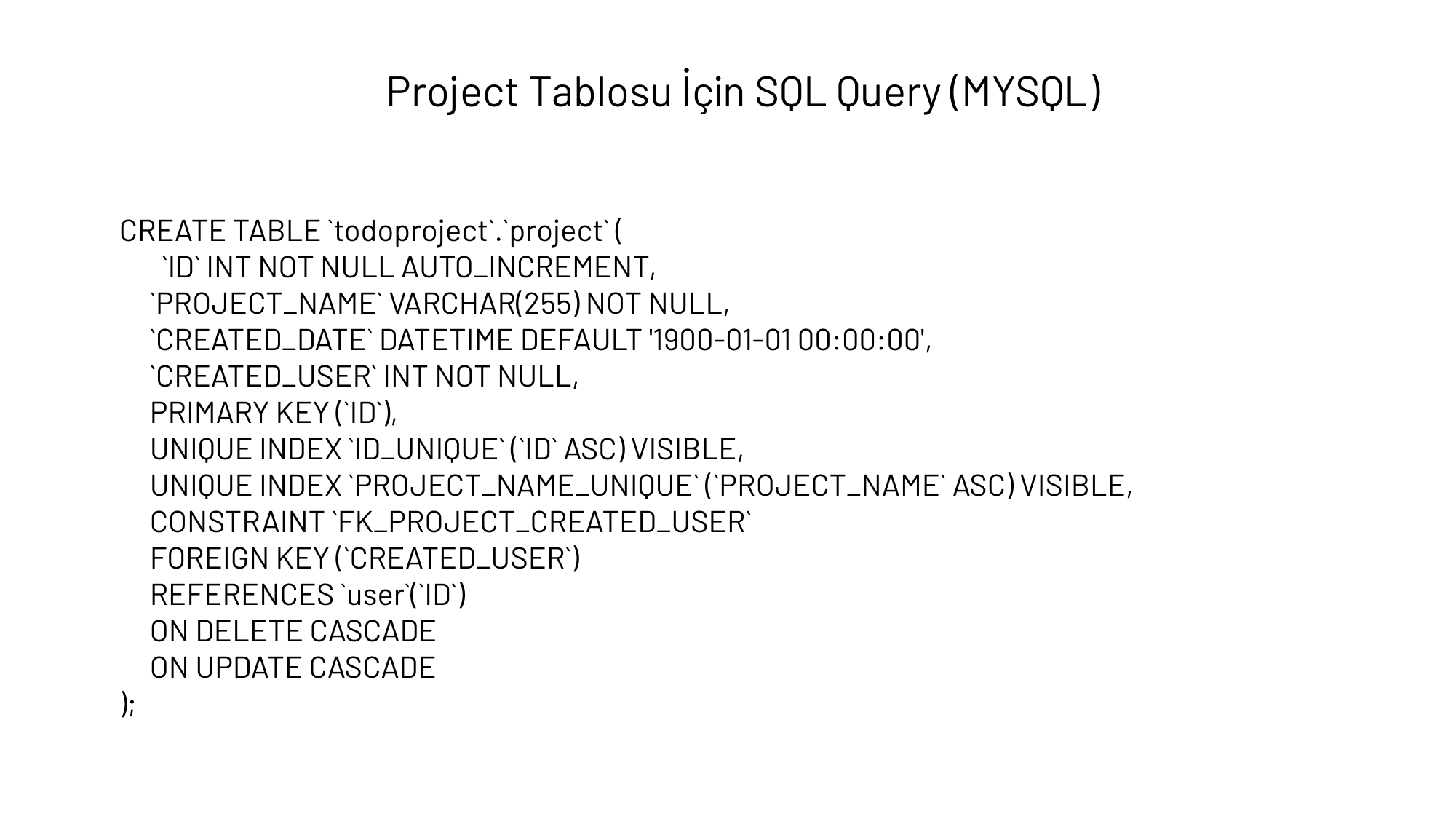

Project Tablosu İçin SQL Query (MYSQL)
CREATE TABLE `todoproject`.`project` (
   `ID` INT NOT NULL AUTO_INCREMENT,
 `PROJECT_NAME` VARCHAR(255) NOT NULL,
 `CREATED_DATE` DATETIME DEFAULT '1900-01-01 00:00:00',
 `CREATED_USER` INT NOT NULL,
 PRIMARY KEY (`ID`),
 UNIQUE INDEX `ID_UNIQUE` (`ID` ASC) VISIBLE,
 UNIQUE INDEX `PROJECT_NAME_UNIQUE` (`PROJECT_NAME` ASC) VISIBLE,
 CONSTRAINT `FK_PROJECT_CREATED_USER`
 FOREIGN KEY (`CREATED_USER`)
 REFERENCES `user`(`ID`)
 ON DELETE CASCADE
 ON UPDATE CASCADE
);